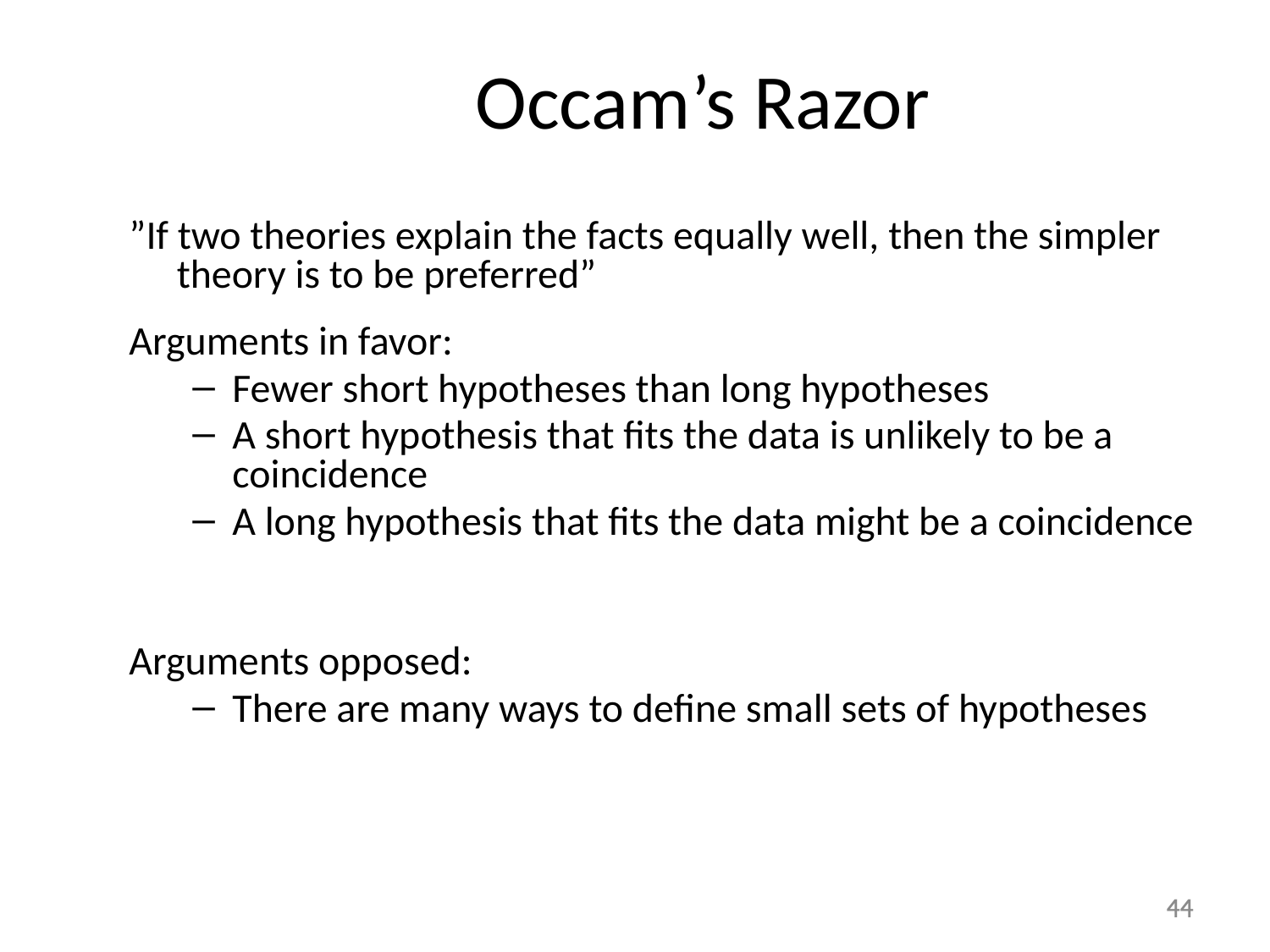

# Occam’s Razor
”If two theories explain the facts equally well, then the simpler theory is to be preferred”

Arguments in favor:
Fewer short hypotheses than long hypotheses
A short hypothesis that fits the data is unlikely to be a coincidence
A long hypothesis that fits the data might be a coincidence

Arguments opposed:
There are many ways to define small sets of hypotheses
44